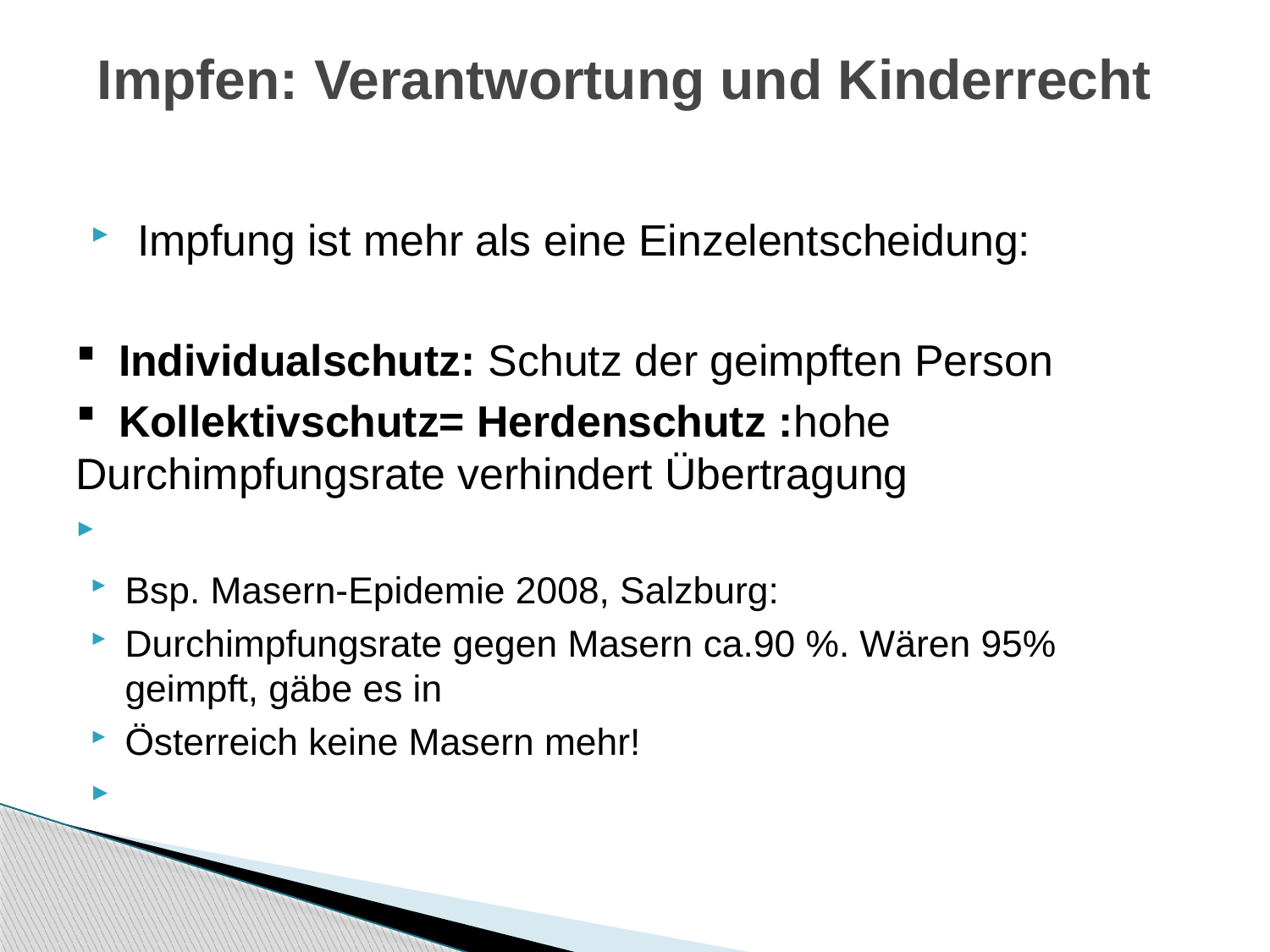

# Impfen: Verantwortung und Kinderrecht
 Impfung ist mehr als eine Einzelentscheidung:

  Individualschutz: Schutz der geimpften Person
  Kollektivschutz= Herdenschutz :hohe   Durchimpfungsrate verhindert Übertragung

Bsp. Masern-Epidemie 2008, Salzburg:
Durchimpfungsrate gegen Masern ca.90 %. Wären 95% geimpft, gäbe es in
Österreich keine Masern mehr!